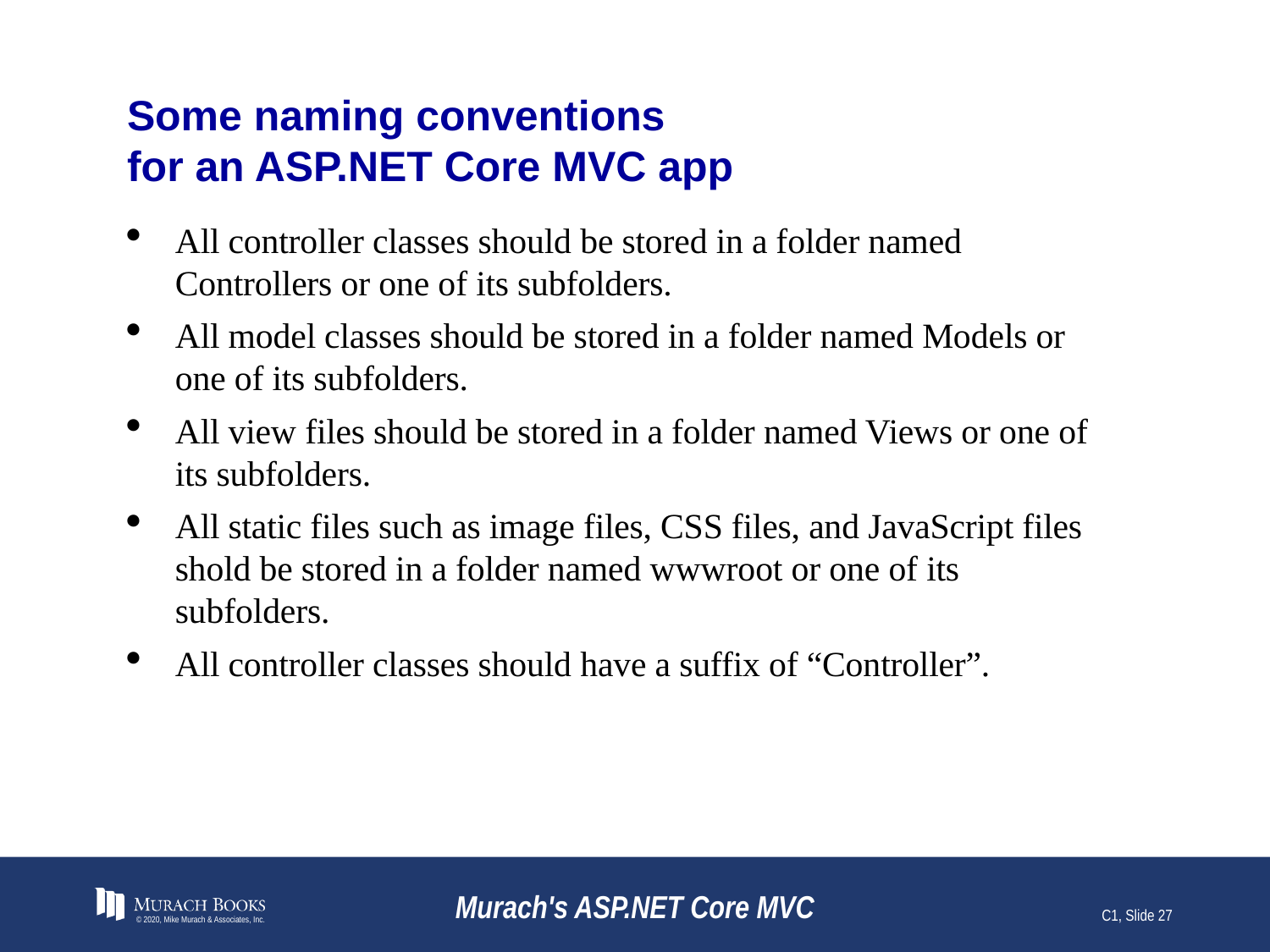

# Some naming conventions for an ASP.NET Core MVC app
All controller classes should be stored in a folder named Controllers or one of its subfolders.
All model classes should be stored in a folder named Models or one of its subfolders.
All view files should be stored in a folder named Views or one of its subfolders.
All static files such as image files, CSS files, and JavaScript files shold be stored in a folder named wwwroot or one of its subfolders.
All controller classes should have a suffix of “Controller”.

© 2020, Mike Murach & Associates, Inc.
Murach's ASP.NET Core MVC

C1, Slide 27